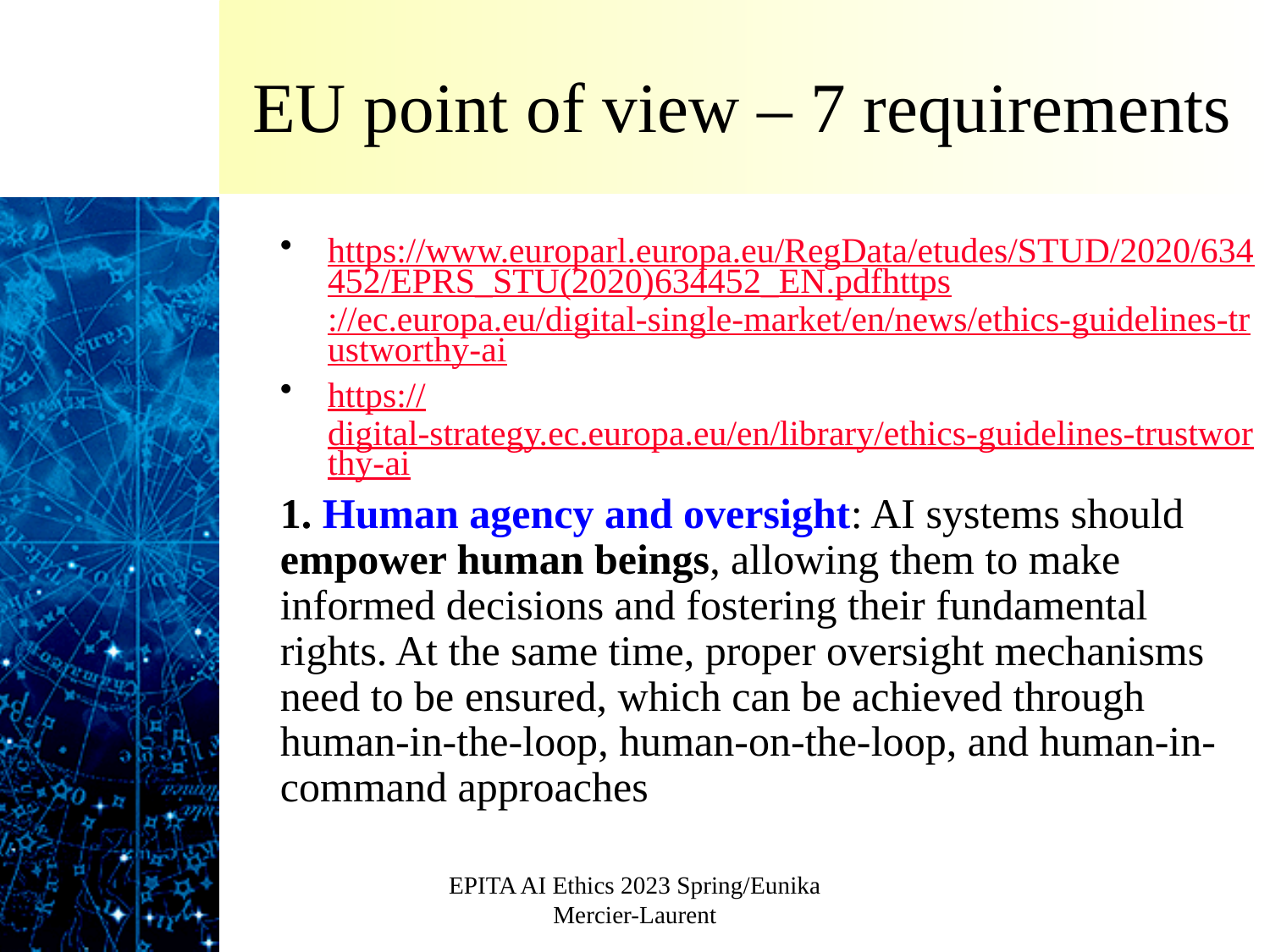

# EU point of view – 7 requirements
https://www.europarl.europa.eu/RegData/etudes/STUD/2020/634452/EPRS_STU(2020)634452_EN.pdfhttps://ec.europa.eu/digital-single-market/en/news/ethics-guidelines-trustworthy-ai
https://digital-strategy.ec.europa.eu/en/library/ethics-guidelines-trustworthy-ai
1. Human agency and oversight: AI systems should empower human beings, allowing them to make informed decisions and fostering their fundamental rights. At the same time, proper oversight mechanisms need to be ensured, which can be achieved through human-in-the-loop, human-on-the-loop, and human-in-command approaches

EPITA AI Ethics 2023 Spring/Eunika Mercier-Laurent